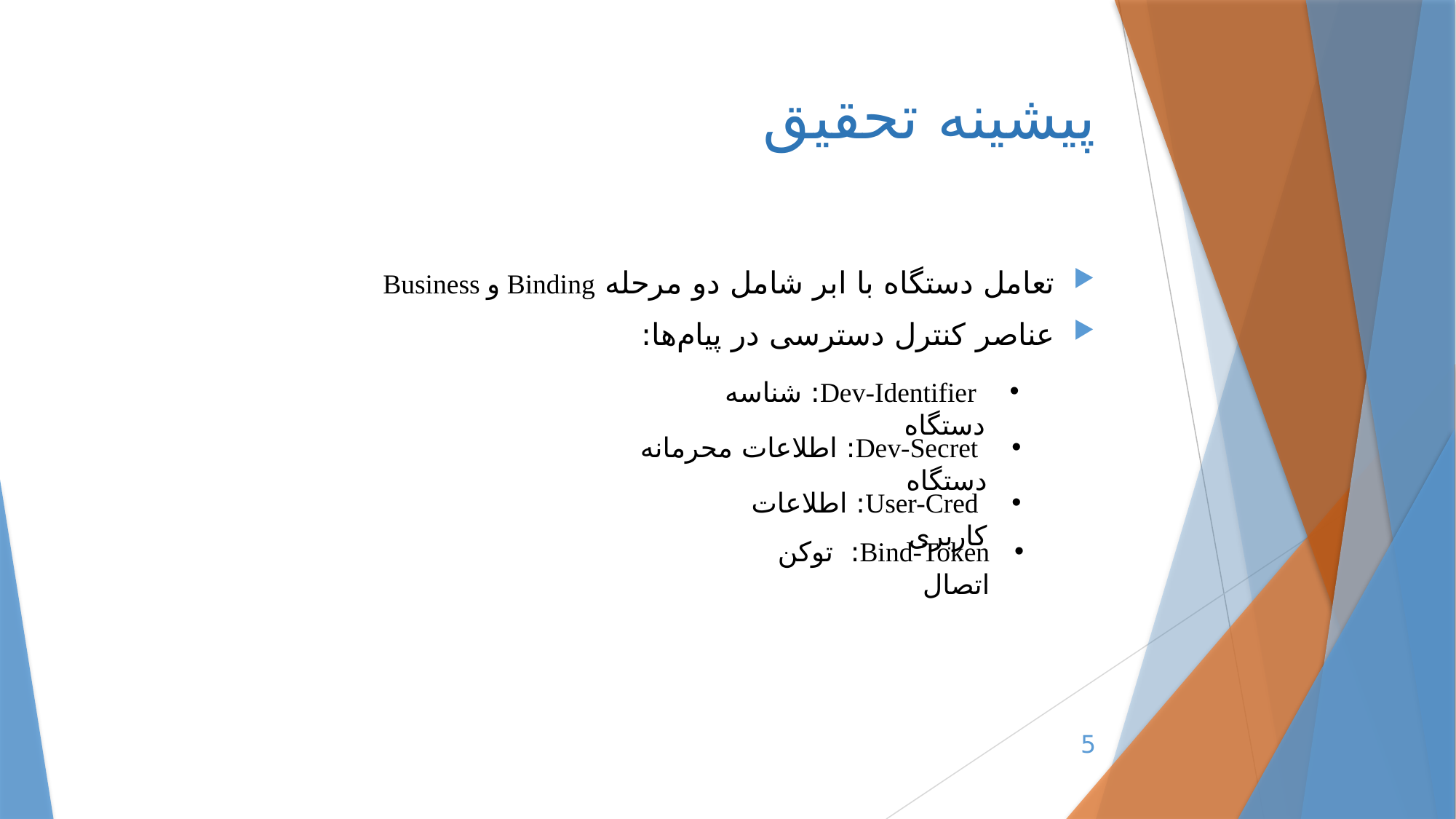

# پیشینه تحقیق
تعامل دستگاه با ابر شامل دو مرحله Binding و Business
عناصر کنترل دسترسی در پیام‌ها:

 Dev-Identifier: شناسه دستگاه
 Dev-Secret: اطلاعات محرمانه دستگاه
 User-Cred: اطلاعات کاربری
Bind-Token:  توکن اتصال
5